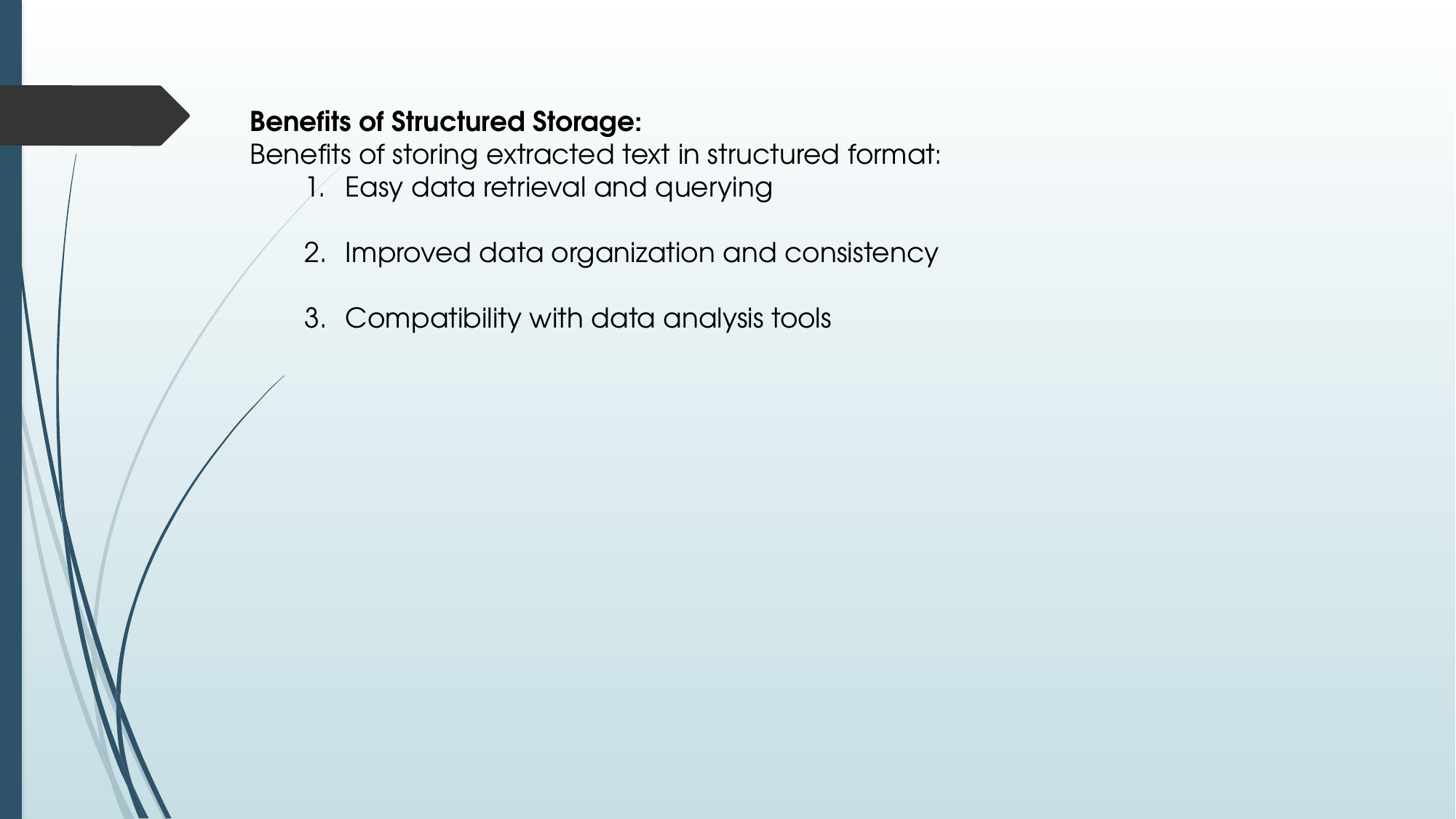

Benefits of Structured Storage:
Benefits of storing extracted text in structured format:
Easy data retrieval and querying

Improved data organization and consistency

Compatibility with data analysis tools